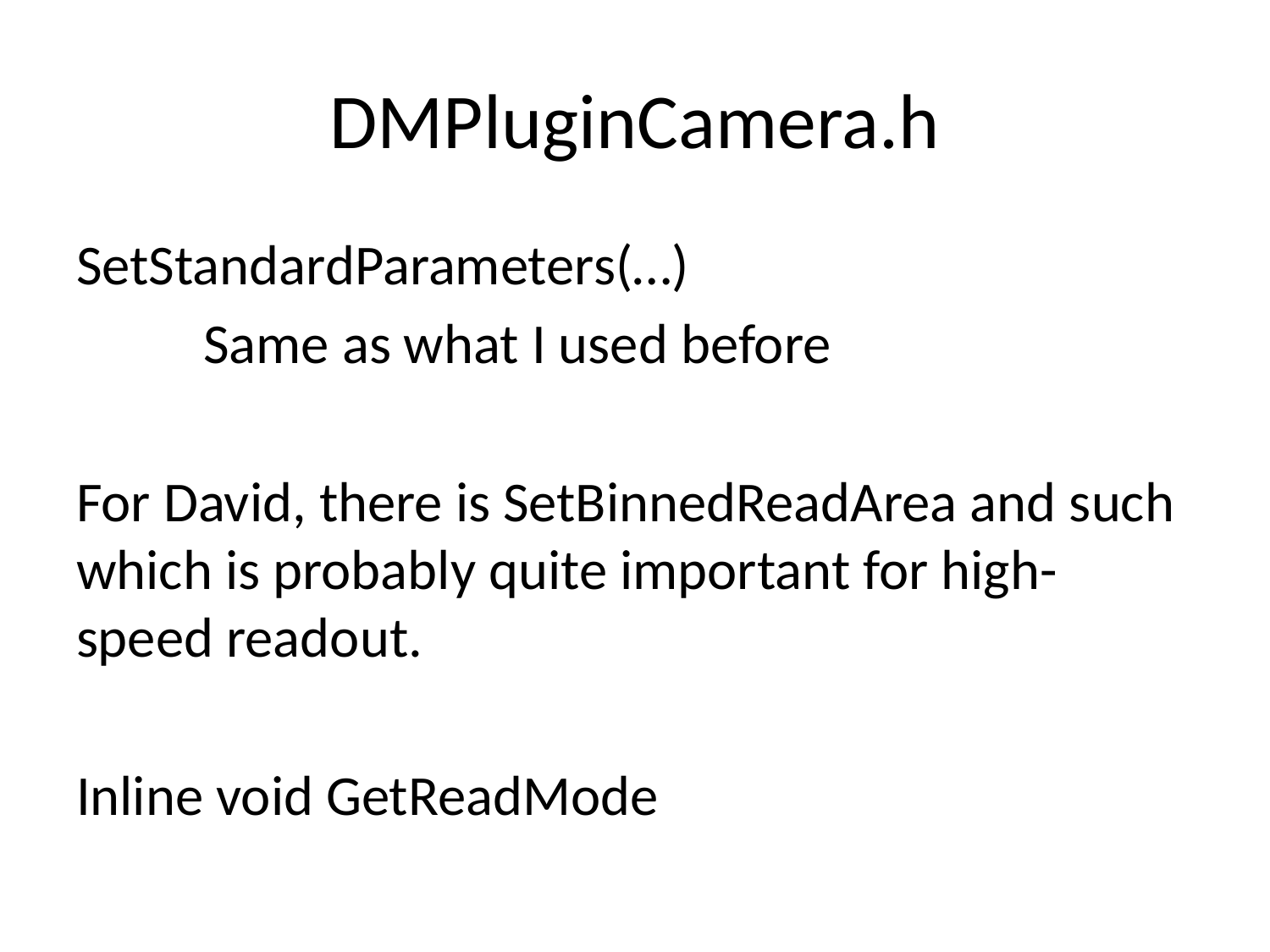

# DMPluginCamera.h
SetStandardParameters(…)
	Same as what I used before

For David, there is SetBinnedReadArea and such which is probably quite important for high-speed readout.

Inline void GetReadMode